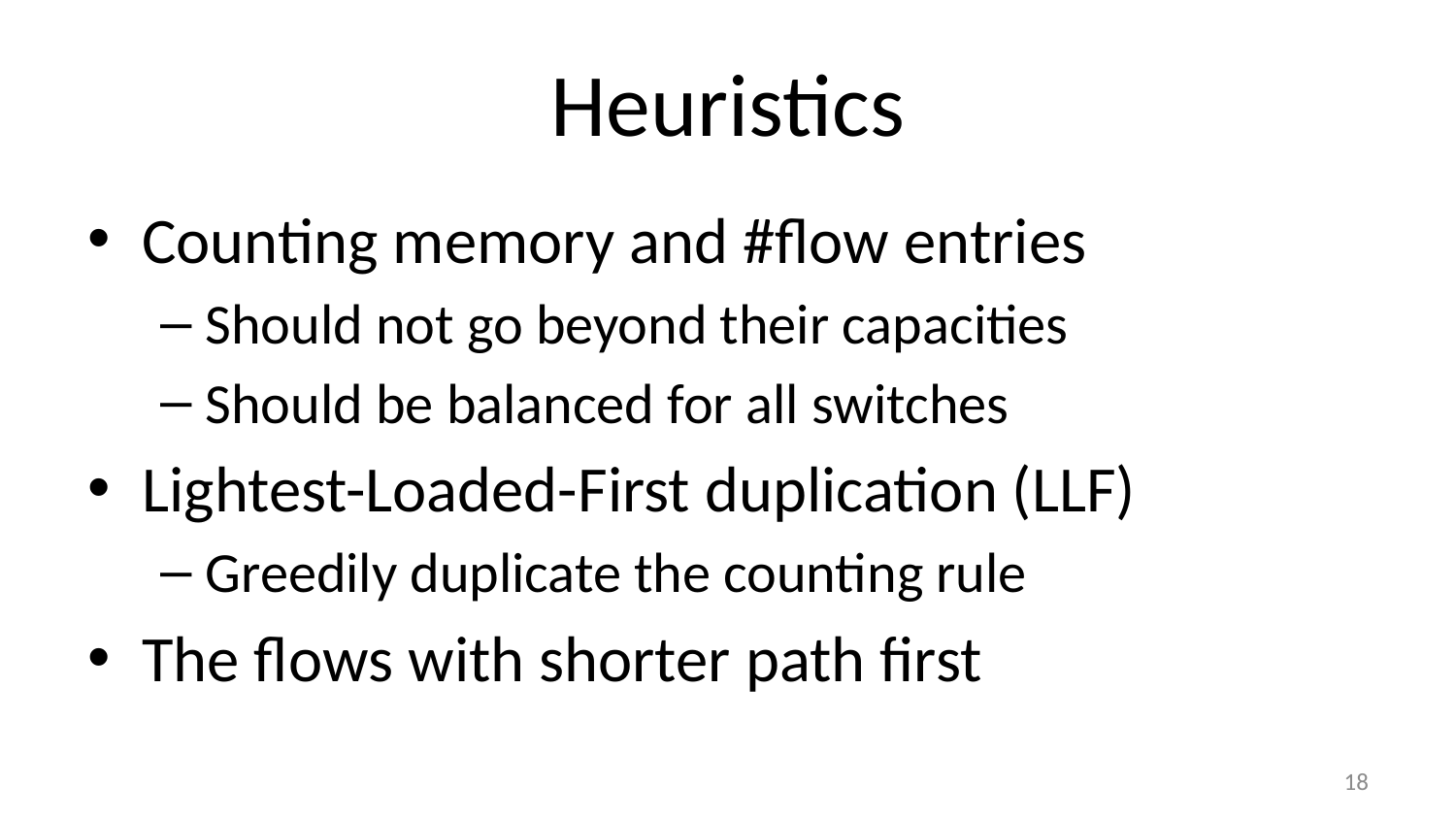

# Heuristics
Counting memory and #flow entries
Should not go beyond their capacities
Should be balanced for all switches
Lightest-Loaded-First duplication (LLF)
Greedily duplicate the counting rule
The flows with shorter path first
18